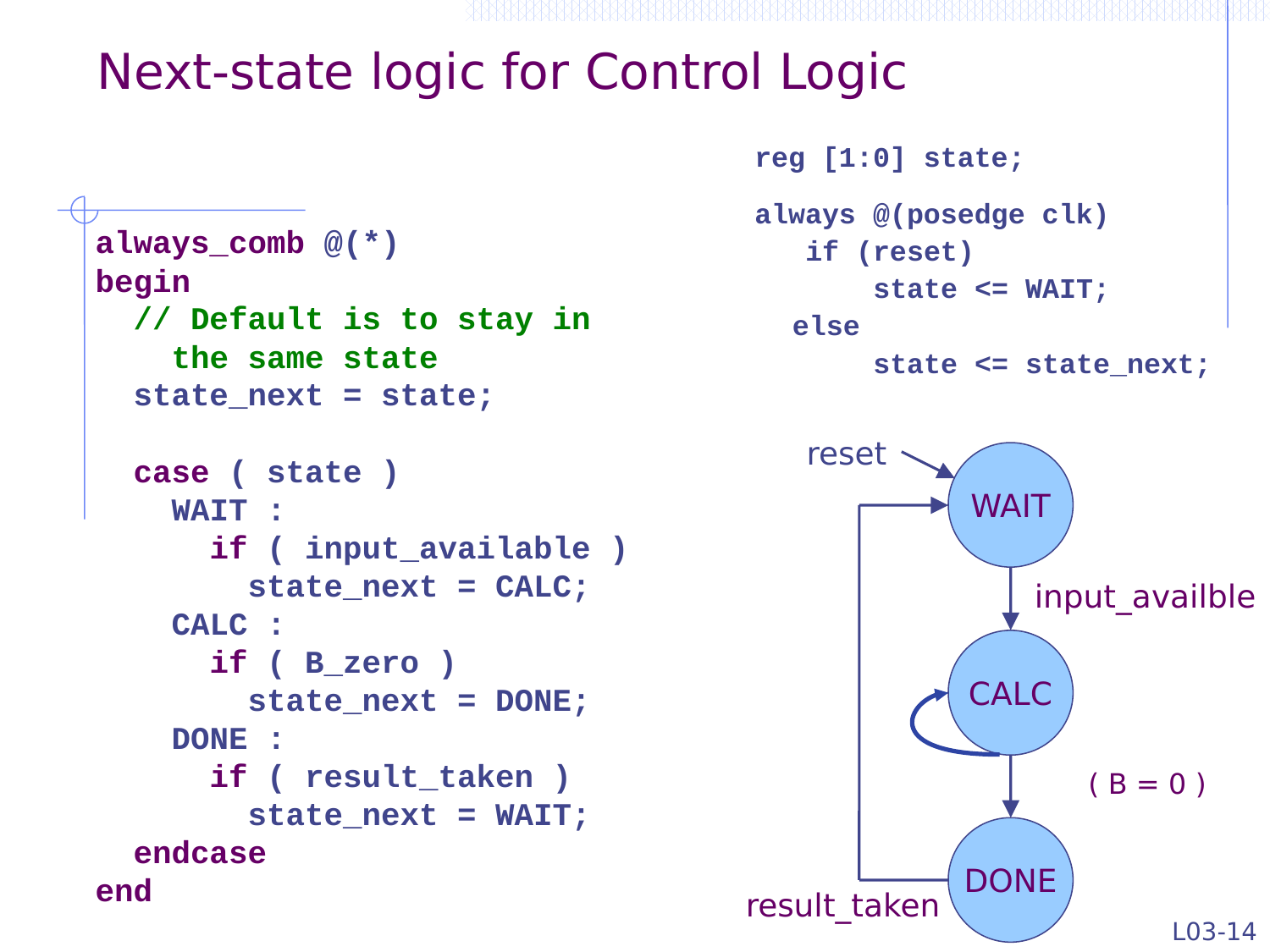

# Next-state logic for Control Logic
reg [1:0] state;

always @(posedge clk)
   if (reset)
       state <= WAIT;
    else
       state <= state_next;
always_comb @(*)
begin
  // Default is to stay in
    the same state
  state_next = state;

  case ( state )
    WAIT :
      if ( input_available )
        state_next = CALC;
    CALC :
      if ( B_zero )
        state_next = DONE;
    DONE :
      if ( result_taken )
        state_next = WAIT;
  endcase
end
reset
WAIT

input_availble
CALC

( B = 0 )
DONE
result_taken

L03-14